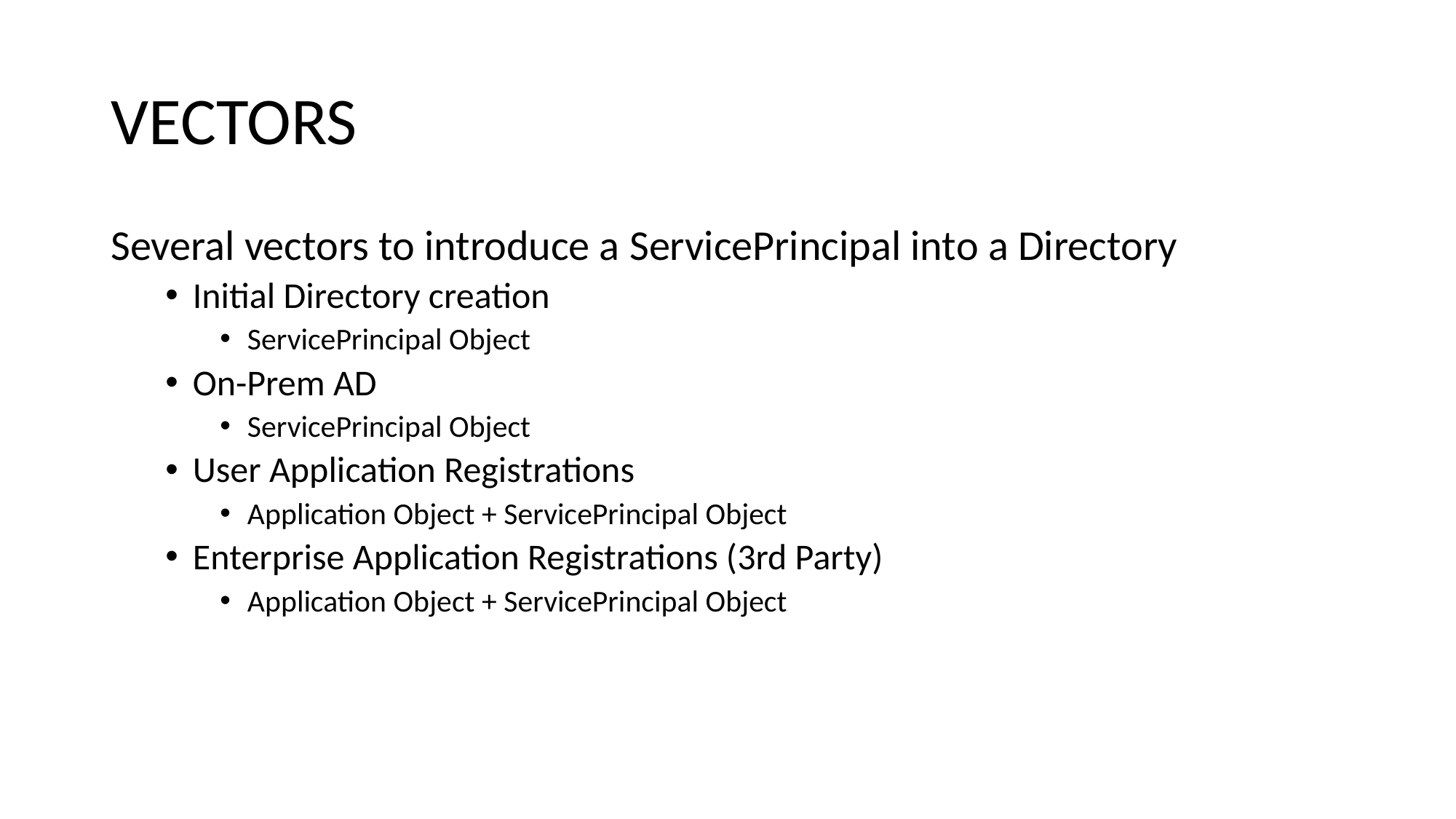

# VECTORS
Several vectors to introduce a ServicePrincipal into a Directory
Initial Directory creation
ServicePrincipal Object
On-Prem AD
ServicePrincipal Object
User Application Registrations
Application Object + ServicePrincipal Object
Enterprise Application Registrations (3rd Party)
Application Object + ServicePrincipal Object